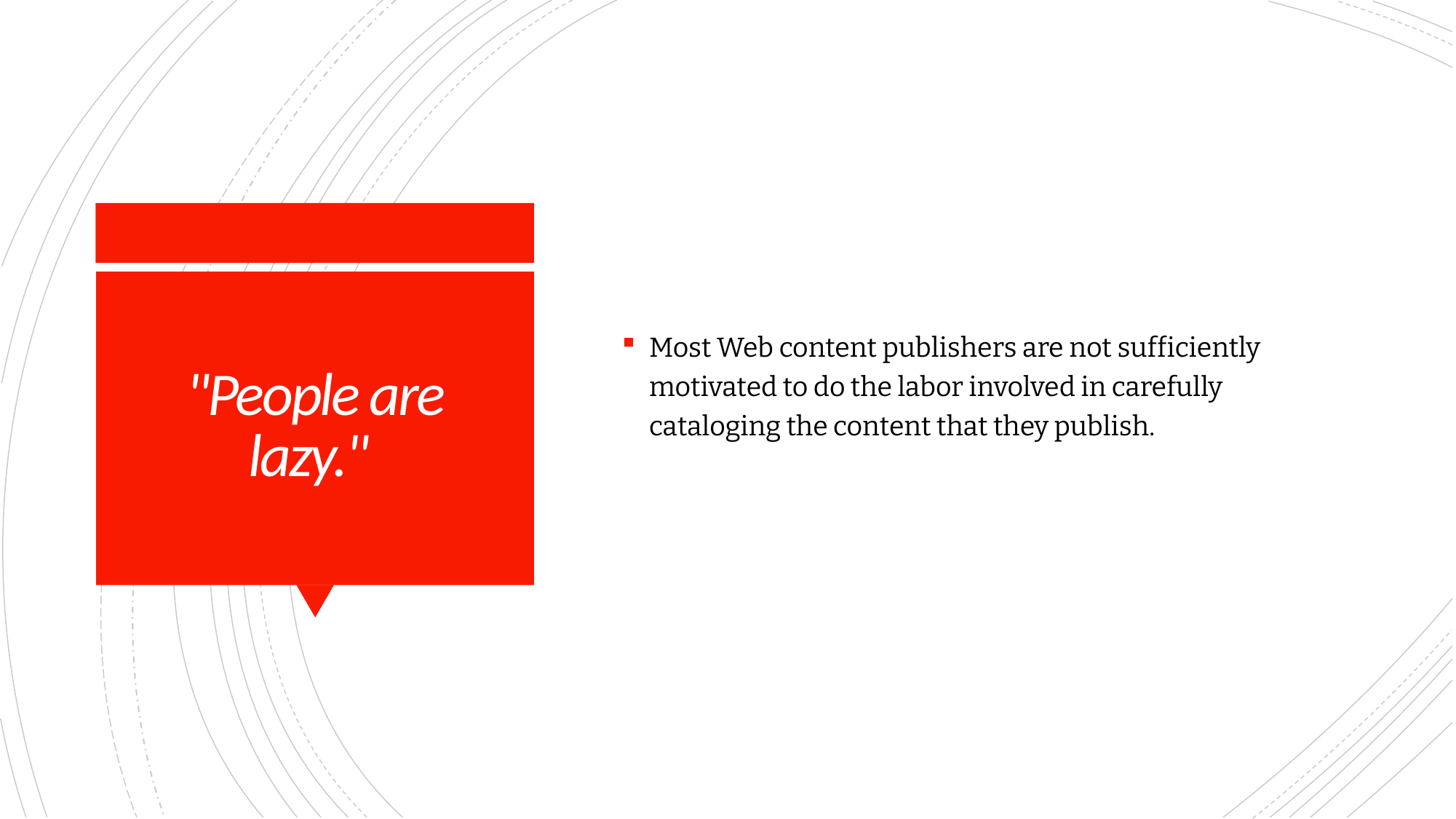

Most Web content publishers are not sufficiently motivated to do the labor involved in carefully cataloging the content that they publish.

# "People are lazy."